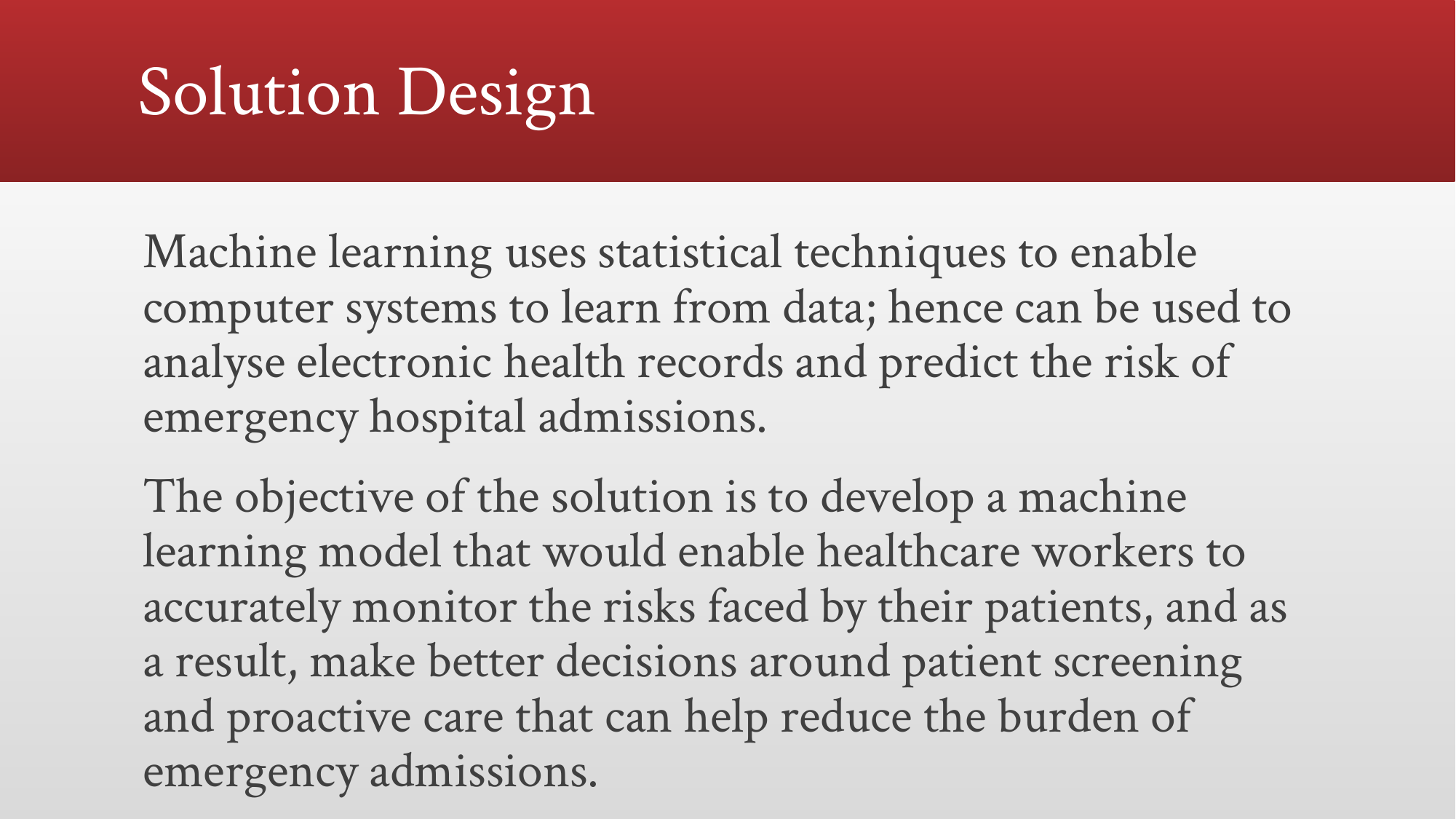

# Solution Design
Machine learning uses statistical techniques to enable computer systems to learn from data; hence can be used to analyse electronic health records and predict the risk of emergency hospital admissions.
The objective of the solution is to develop a machine learning model that would enable healthcare workers to accurately monitor the risks faced by their patients, and as a result, make better decisions around patient screening and proactive care that can help reduce the burden of emergency admissions.